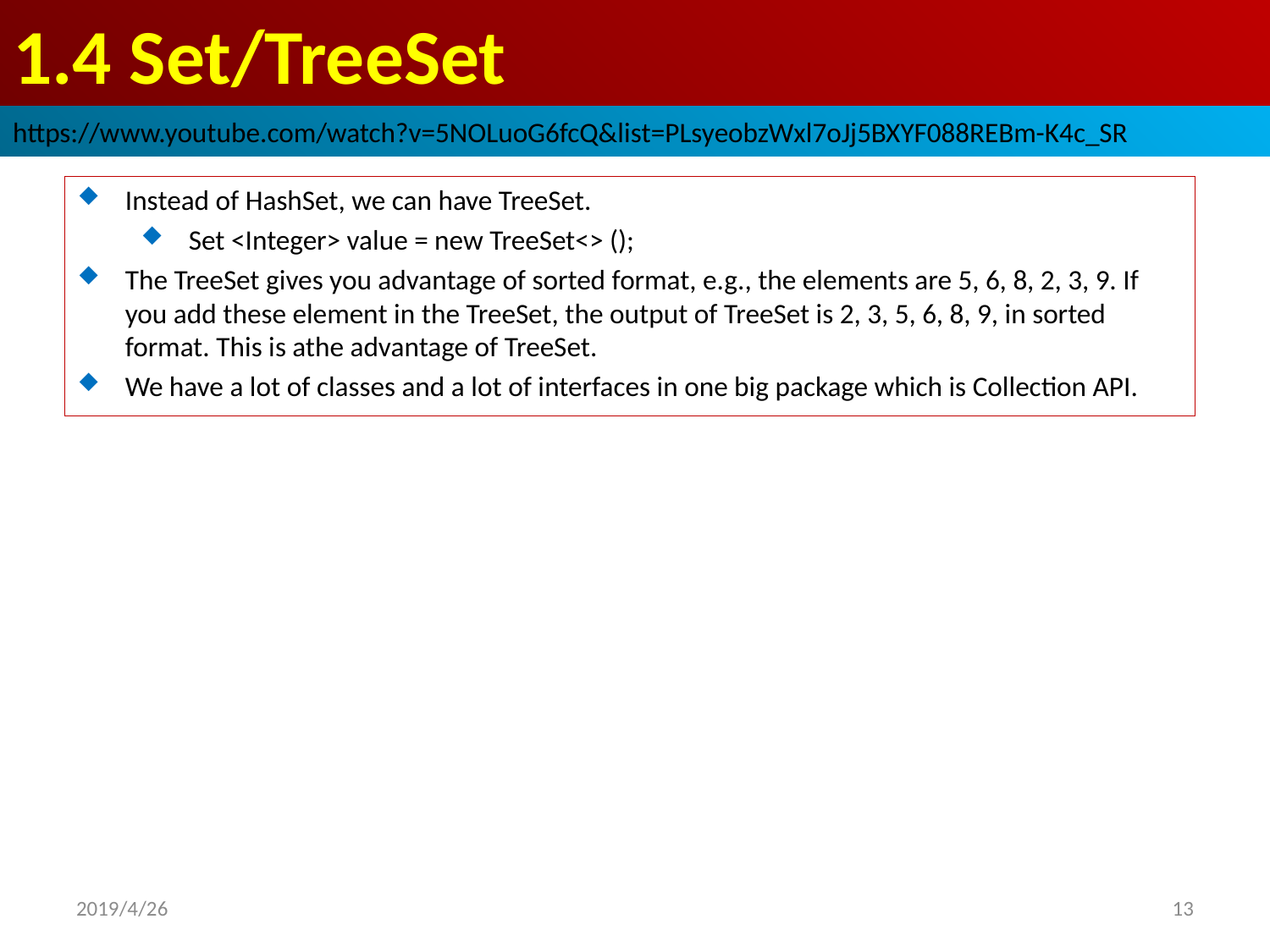

# 1.4 Set/TreeSet
https://www.youtube.com/watch?v=5NOLuoG6fcQ&list=PLsyeobzWxl7oJj5BXYF088REBm-K4c_SR
Instead of HashSet, we can have TreeSet.
Set <Integer> value = new TreeSet<> ();
The TreeSet gives you advantage of sorted format, e.g., the elements are 5, 6, 8, 2, 3, 9. If you add these element in the TreeSet, the output of TreeSet is 2, 3, 5, 6, 8, 9, in sorted format. This is athe advantage of TreeSet.
We have a lot of classes and a lot of interfaces in one big package which is Collection API.
2019/4/26
13